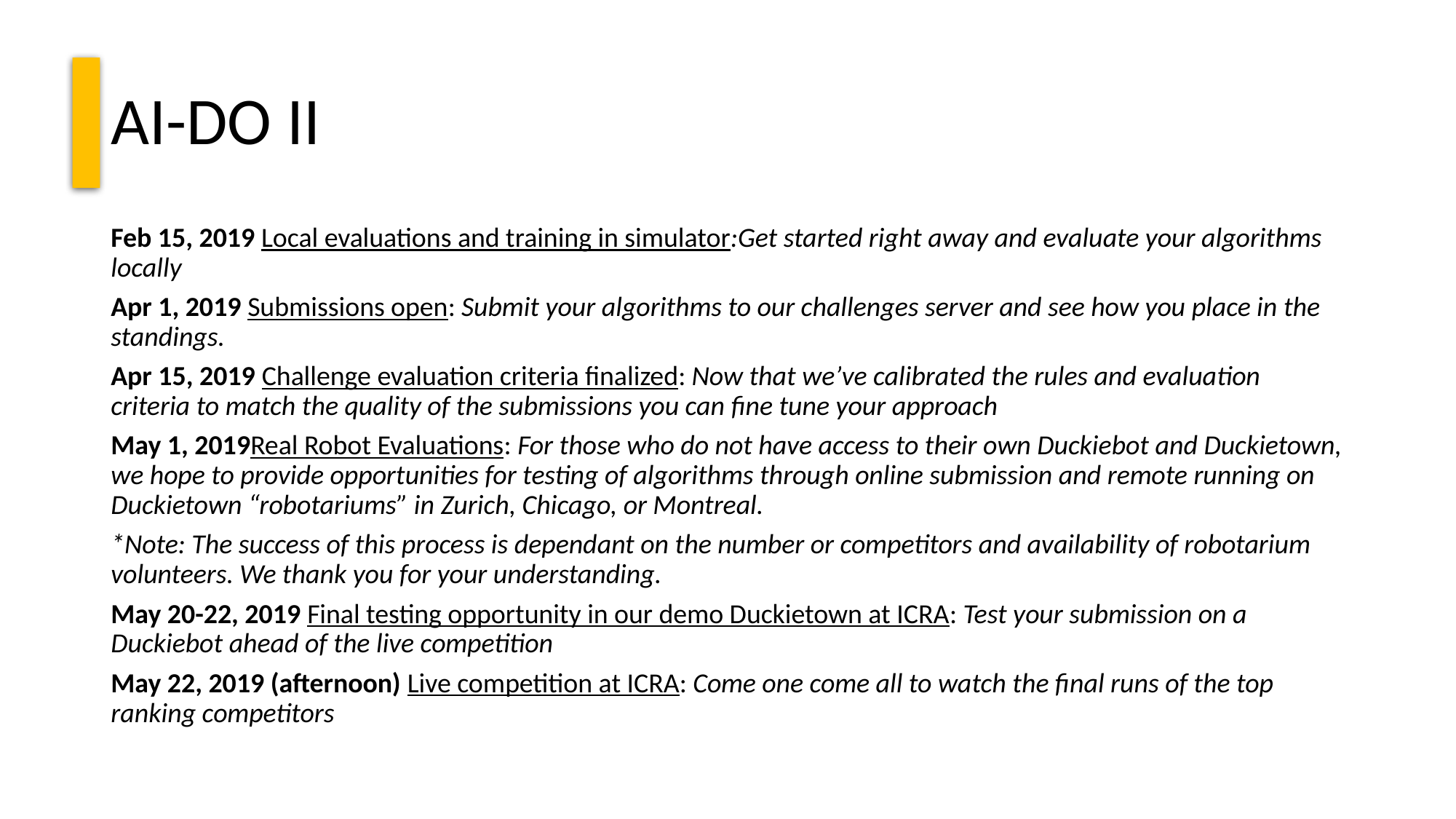

# AI-DO II

Feb 15, 2019 Local evaluations and training in simulator:Get started right away and evaluate your algorithms locally
Apr 1, 2019 Submissions open: Submit your algorithms to our challenges server and see how you place in the standings.
Apr 15, 2019 Challenge evaluation criteria finalized: Now that we’ve calibrated the rules and evaluation criteria to match the quality of the submissions you can fine tune your approach
May 1, 2019Real Robot Evaluations: For those who do not have access to their own Duckiebot and Duckietown, we hope to provide opportunities for testing of algorithms through online submission and remote running on Duckietown “robotariums” in Zurich, Chicago, or Montreal.
*Note: The success of this process is dependant on the number or competitors and availability of robotarium volunteers. We thank you for your understanding.
May 20-22, 2019 Final testing opportunity in our demo Duckietown at ICRA: Test your submission on a Duckiebot ahead of the live competition
May 22, 2019 (afternoon) Live competition at ICRA: Come one come all to watch the final runs of the top ranking competitors